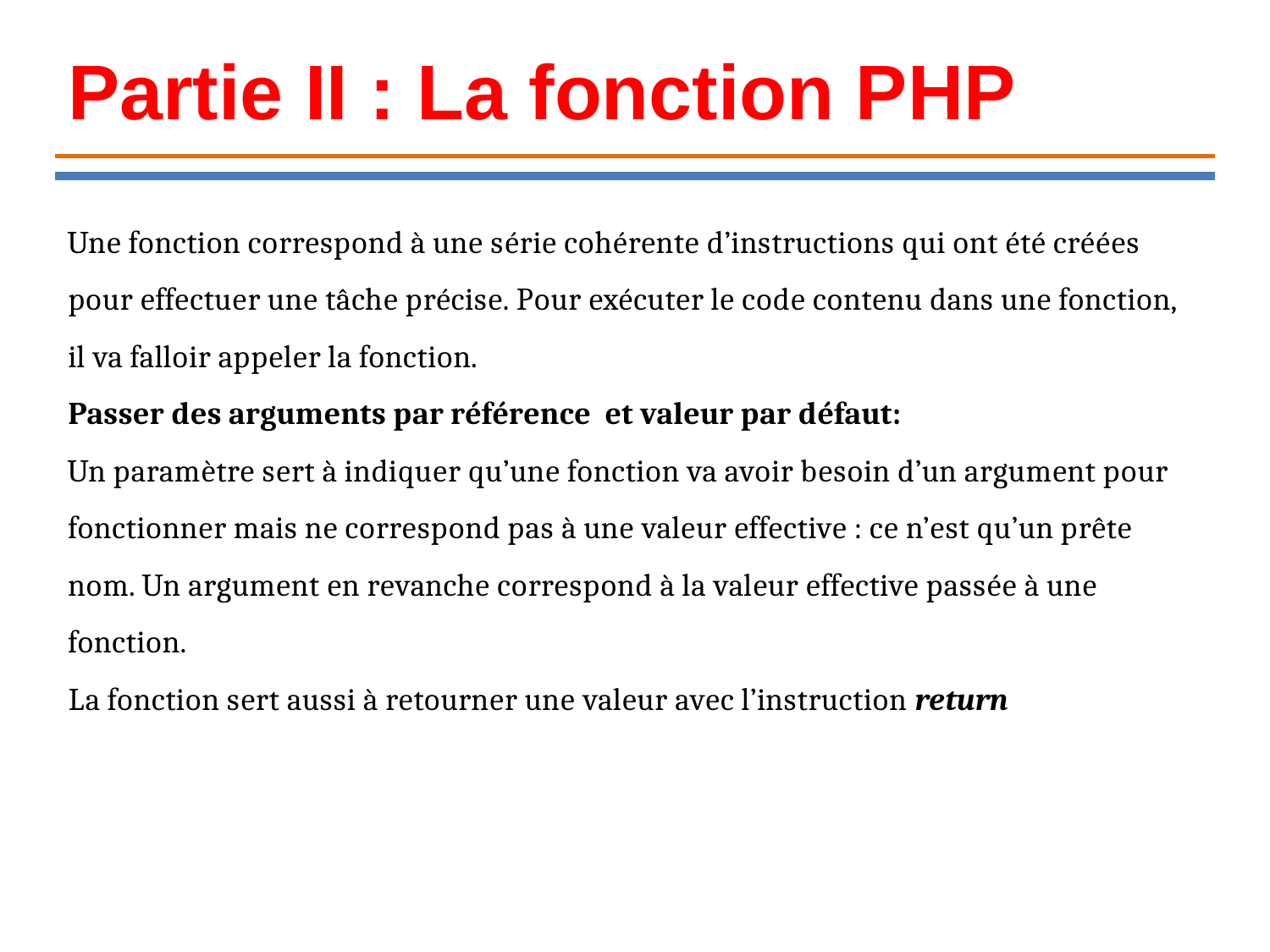

Partie II : La fonction PHP
Une fonction correspond à une série cohérente d’instructions qui ont été créées pour effectuer une tâche précise. Pour exécuter le code contenu dans une fonction, il va falloir appeler la fonction.
Passer des arguments par référence  et valeur par défaut:
Un paramètre sert à indiquer qu’une fonction va avoir besoin d’un argument pour fonctionner mais ne correspond pas à une valeur effective : ce n’est qu’un prête nom. Un argument en revanche correspond à la valeur effective passée à une fonction.
La fonction sert aussi à retourner une valeur avec l’instruction return